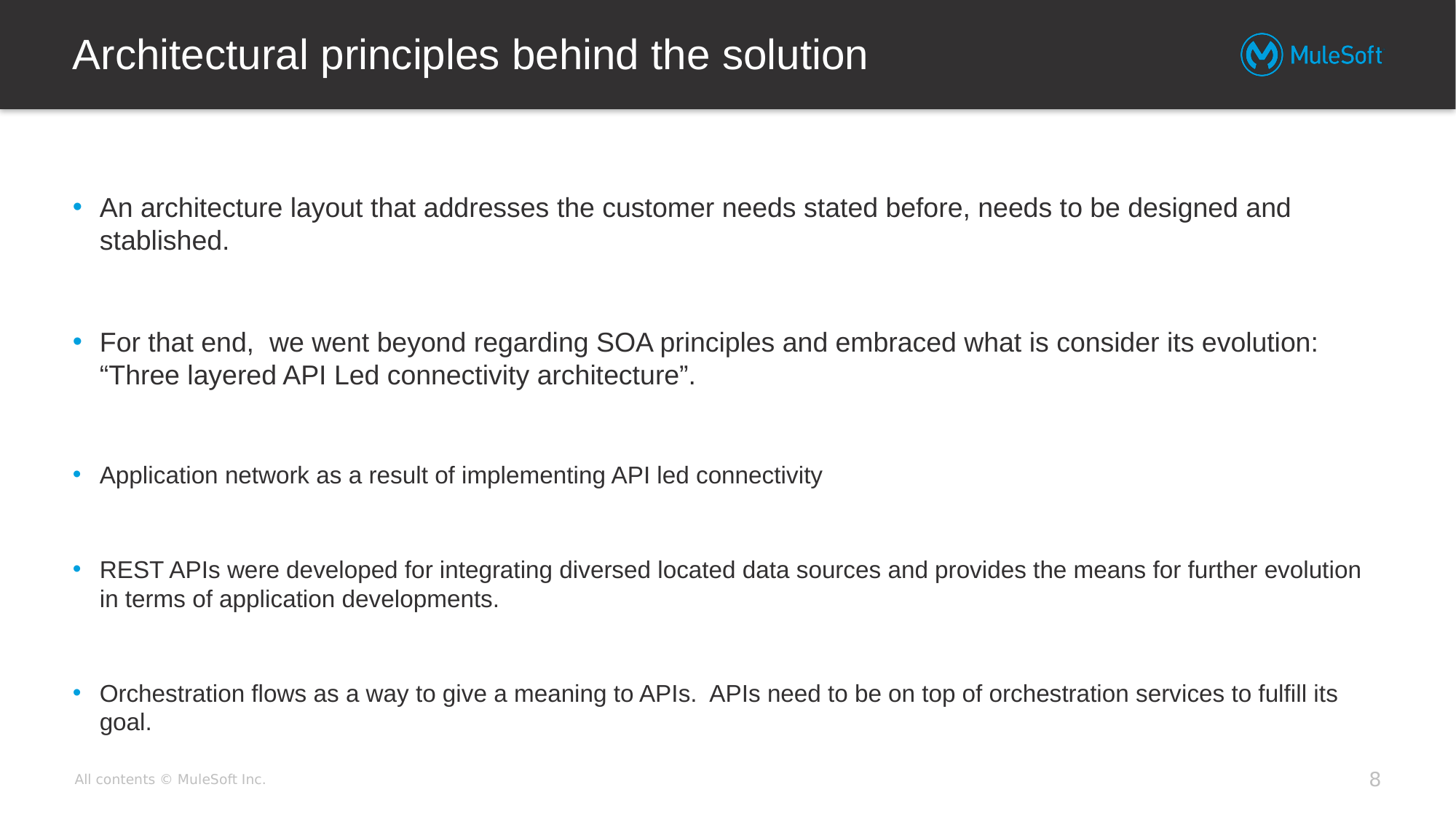

# Architectural principles behind the solution

An architecture layout that addresses the customer needs stated before, needs to be designed and  stablished.

For that end,  we went beyond regarding SOA principles and embraced what is consider its evolution: “Three layered API Led connectivity architecture”.

Application network as a result of implementing API led connectivity

REST APIs were developed for integrating diversed located data sources and provides the means for further evolution in terms of application developments.

Orchestration flows as a way to give a meaning to APIs.  APIs need to be on top of orchestration services to fulfill its goal.

8